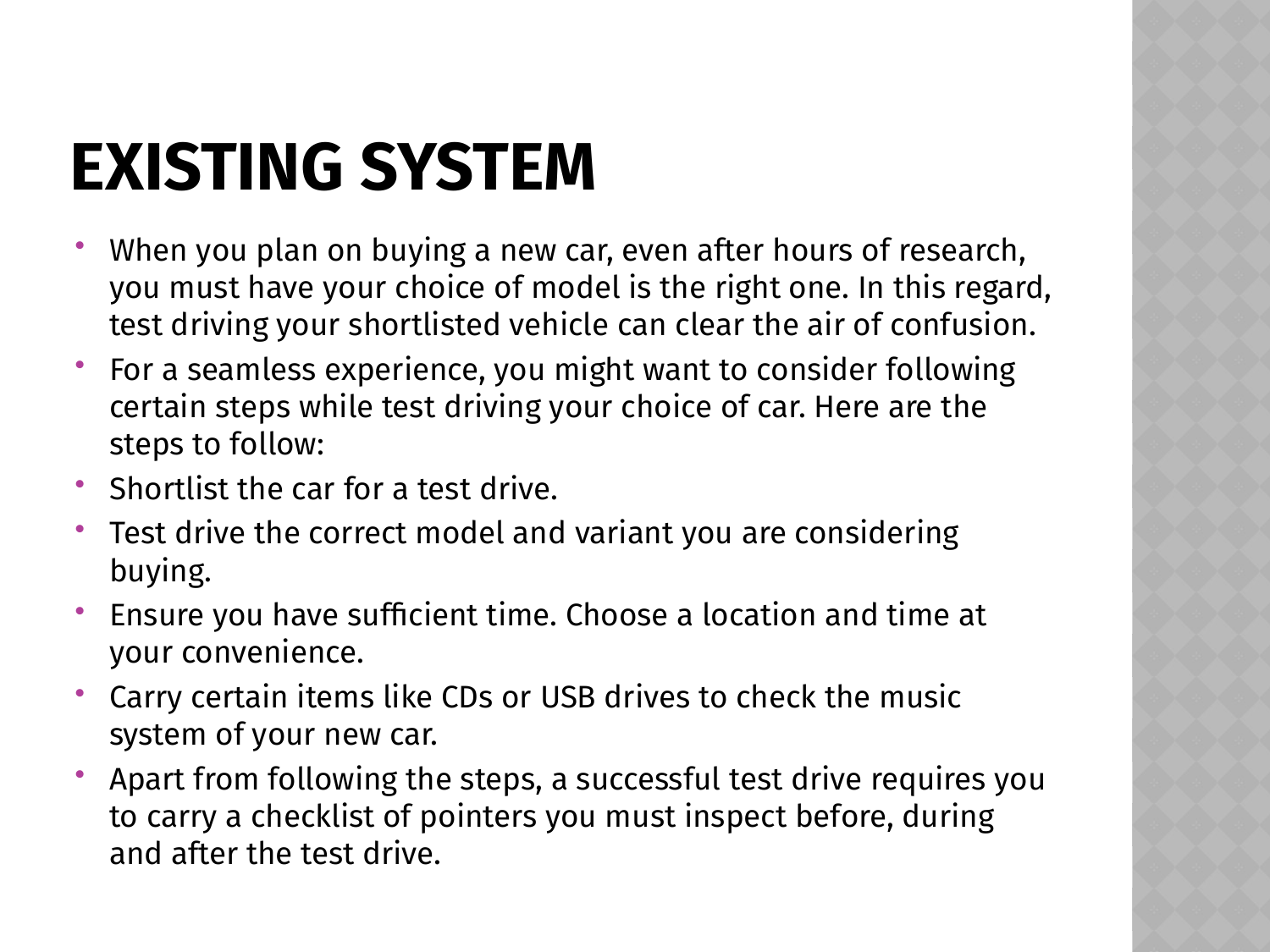

# EXISTING SYSTEM
When you plan on buying a new car, even after hours of research, you must have your choice of model is the right one. In this regard, test driving your shortlisted vehicle can clear the air of confusion.
For a seamless experience, you might want to consider following certain steps while test driving your choice of car. Here are the steps to follow:
Shortlist the car for a test drive.
Test drive the correct model and variant you are considering buying.
Ensure you have sufficient time. Choose a location and time at your convenience.
Carry certain items like CDs or USB drives to check the music system of your new car.
Apart from following the steps, a successful test drive requires you to carry a checklist of pointers you must inspect before, during and after the test drive.